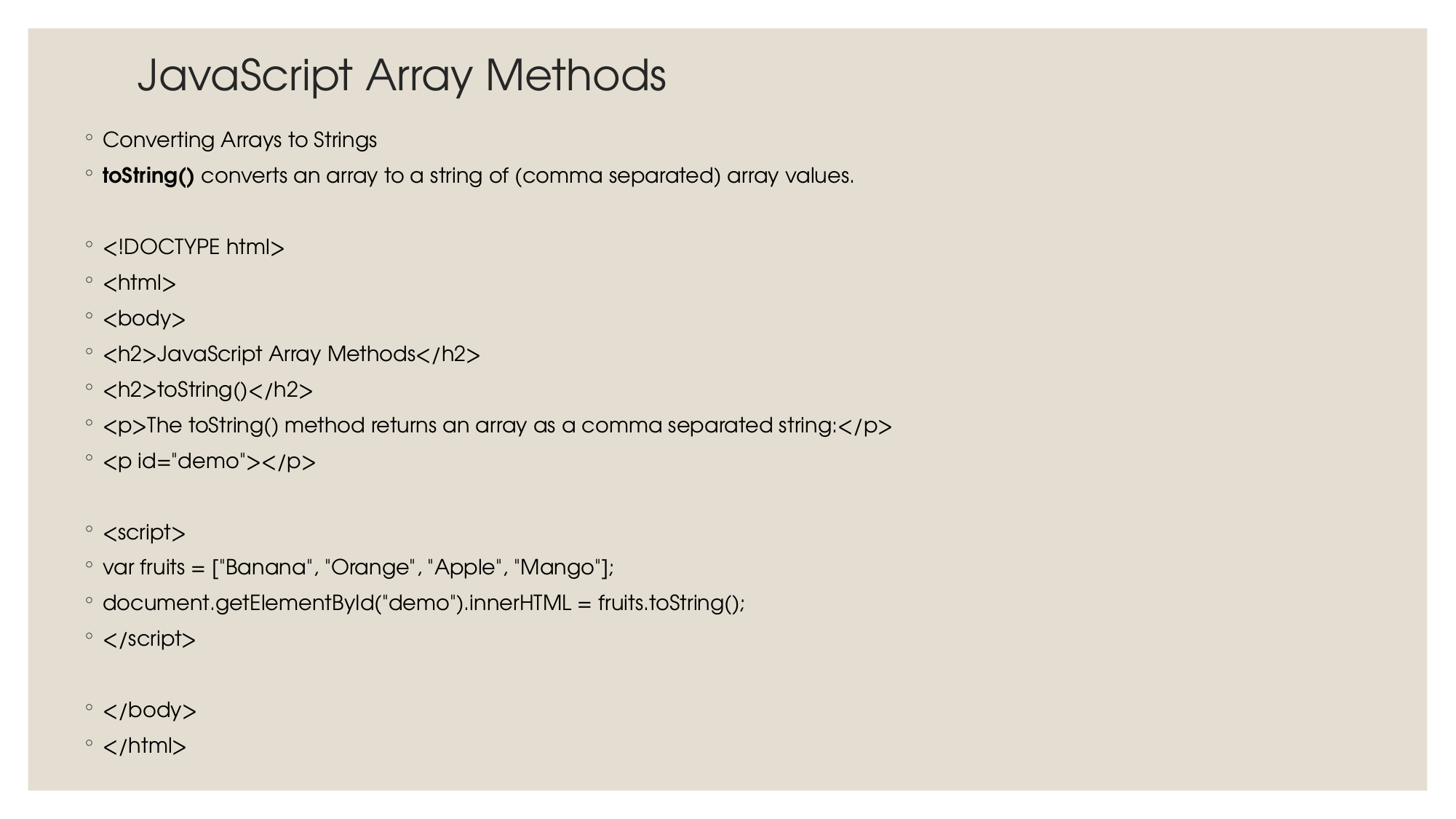

# JavaScript Array Methods
Converting Arrays to Strings
toString() converts an array to a string of (comma separated) array values.

<!DOCTYPE html>
<html>
<body>
<h2>JavaScript Array Methods</h2>
<h2>toString()</h2>
<p>The toString() method returns an array as a comma separated string:</p>
<p id="demo"></p>

<script>
var fruits = ["Banana", "Orange", "Apple", "Mango"];
document.getElementById("demo").innerHTML = fruits.toString();
</script>

</body>
</html>